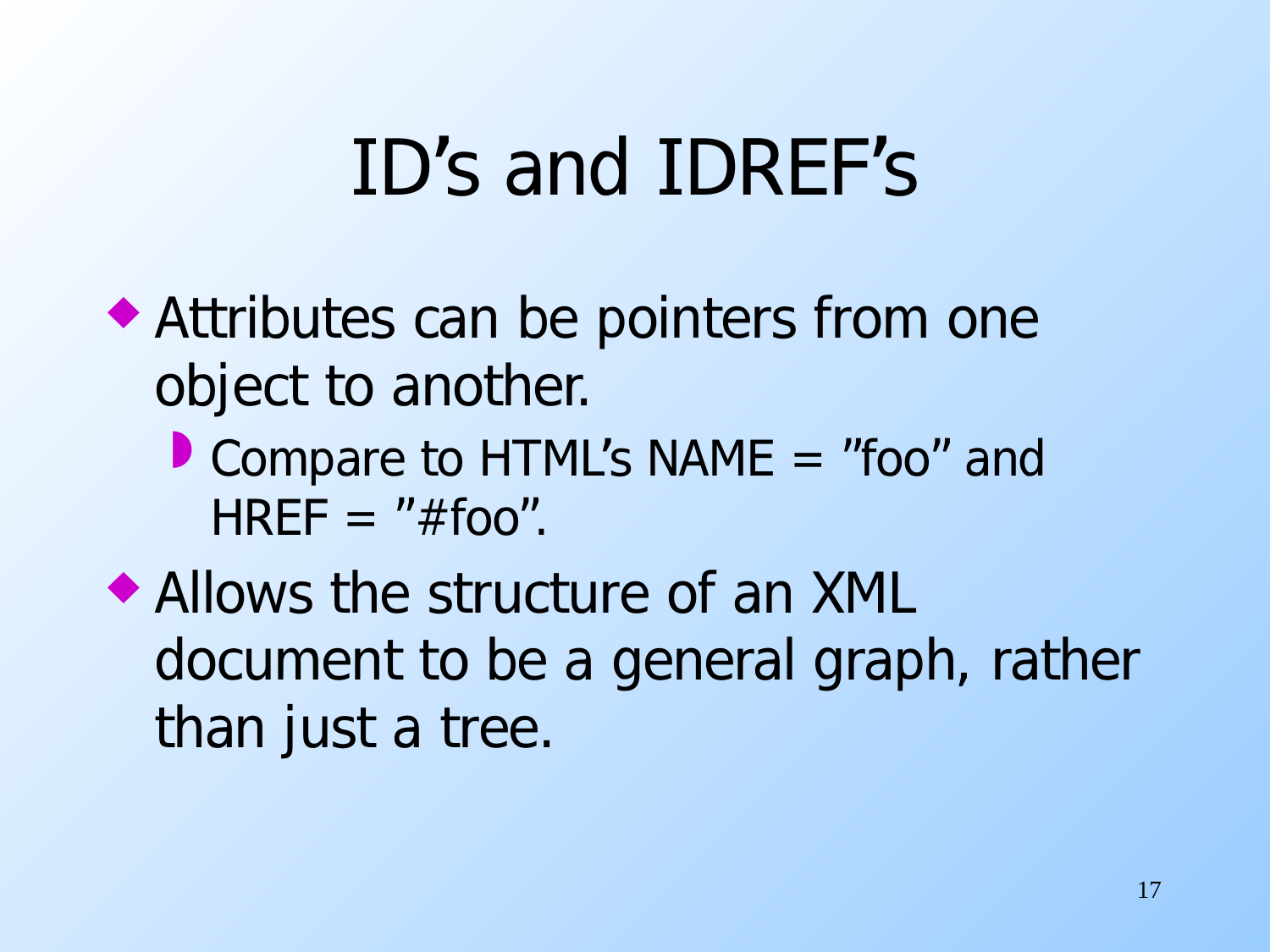

# ID’s and IDREF’s
Attributes can be pointers from one object to another.
Compare to HTML’s NAME = ”foo” and HREF = ”#foo”.
Allows the structure of an XML document to be a general graph, rather than just a tree.
17